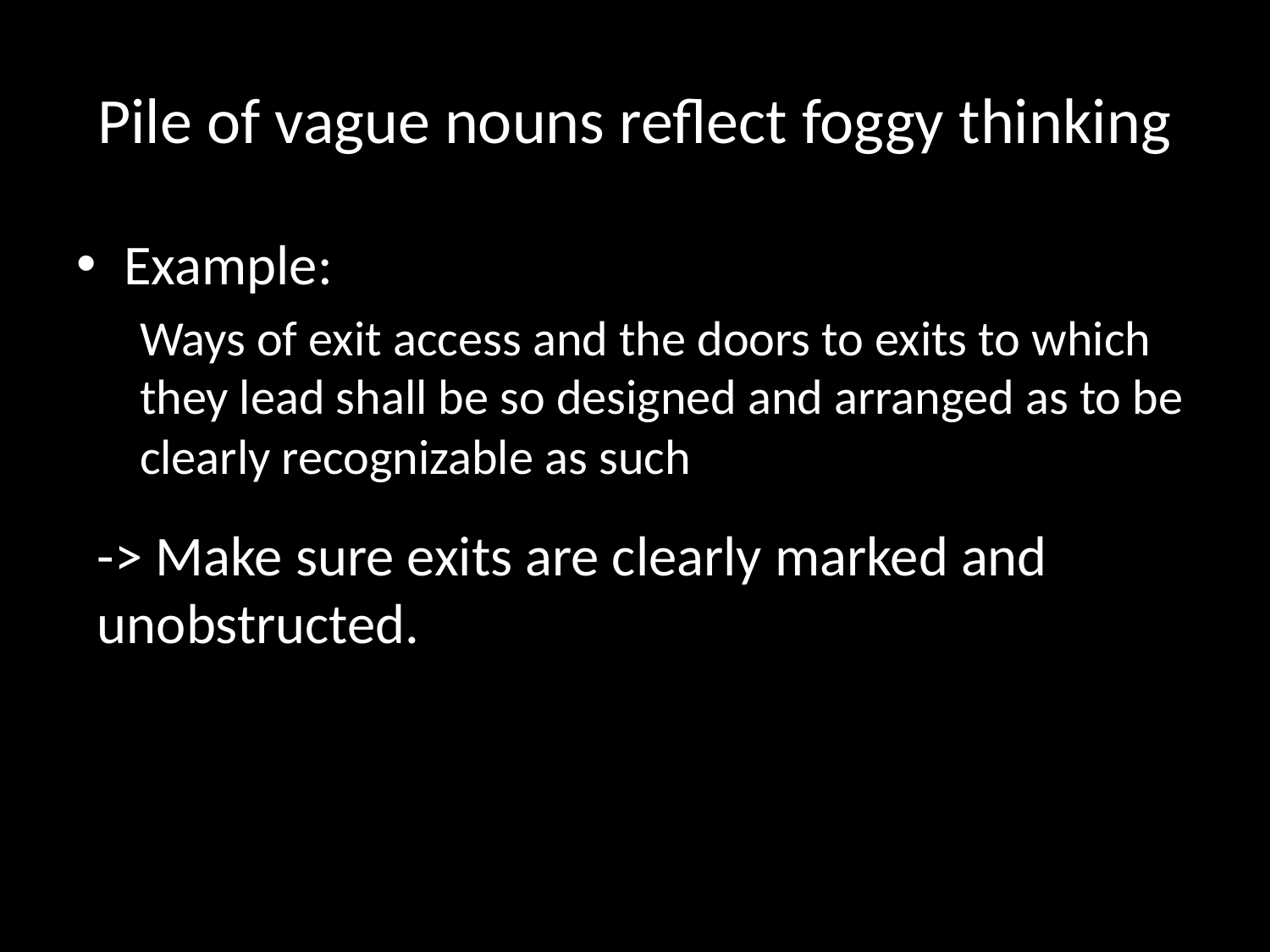

# Pile of vague nouns reflect foggy thinking
Example:
Ways of exit access and the doors to exits to which they lead shall be so designed and arranged as to be clearly recognizable as such
-> Make sure exits are clearly marked and unobstructed.